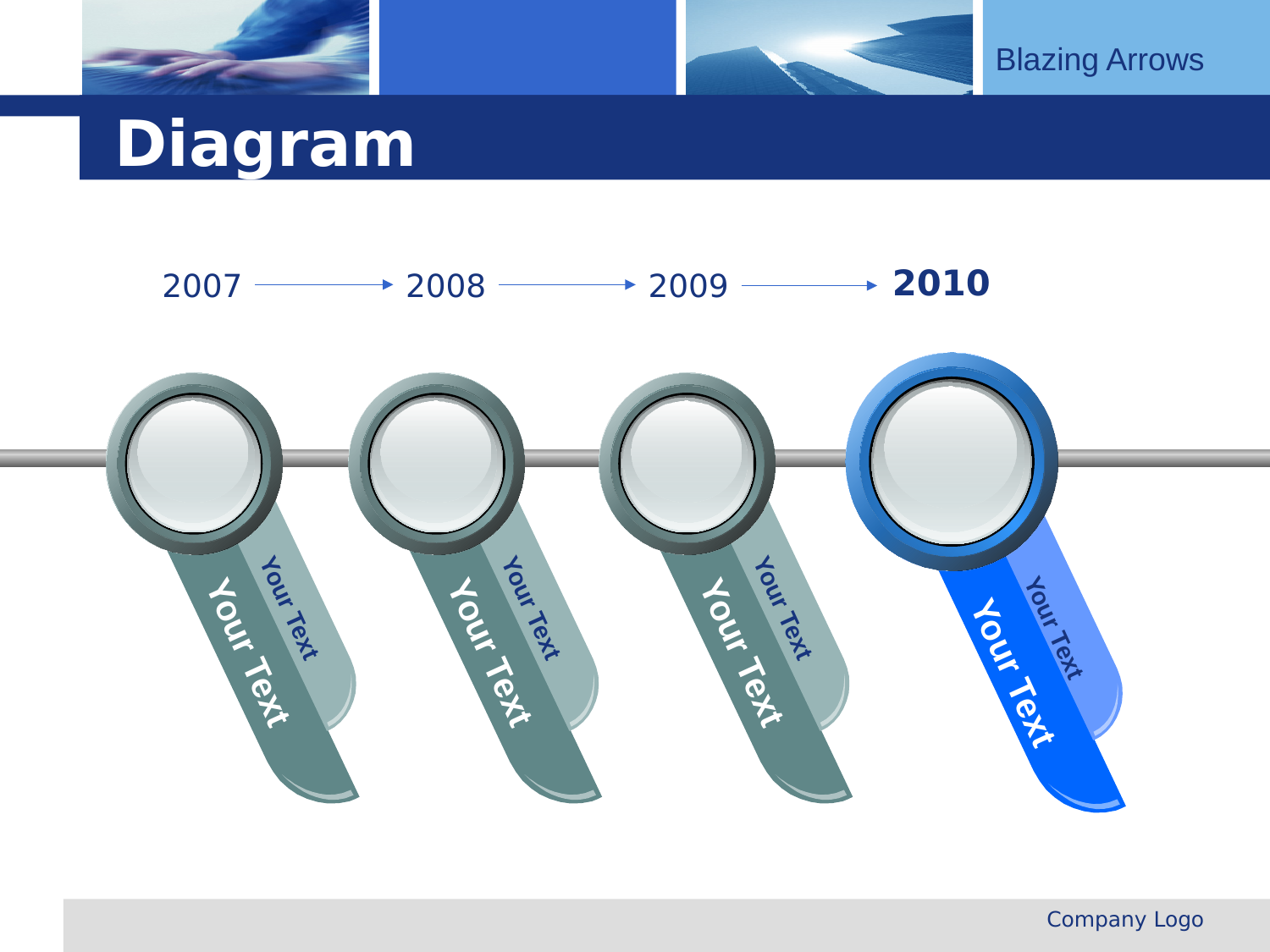

# Diagram
2010
2007
2008
2009

Your Text
Your Text
Your Text

Your Text

Your Text
Your Text
Your Text
Your Text
Company Logo